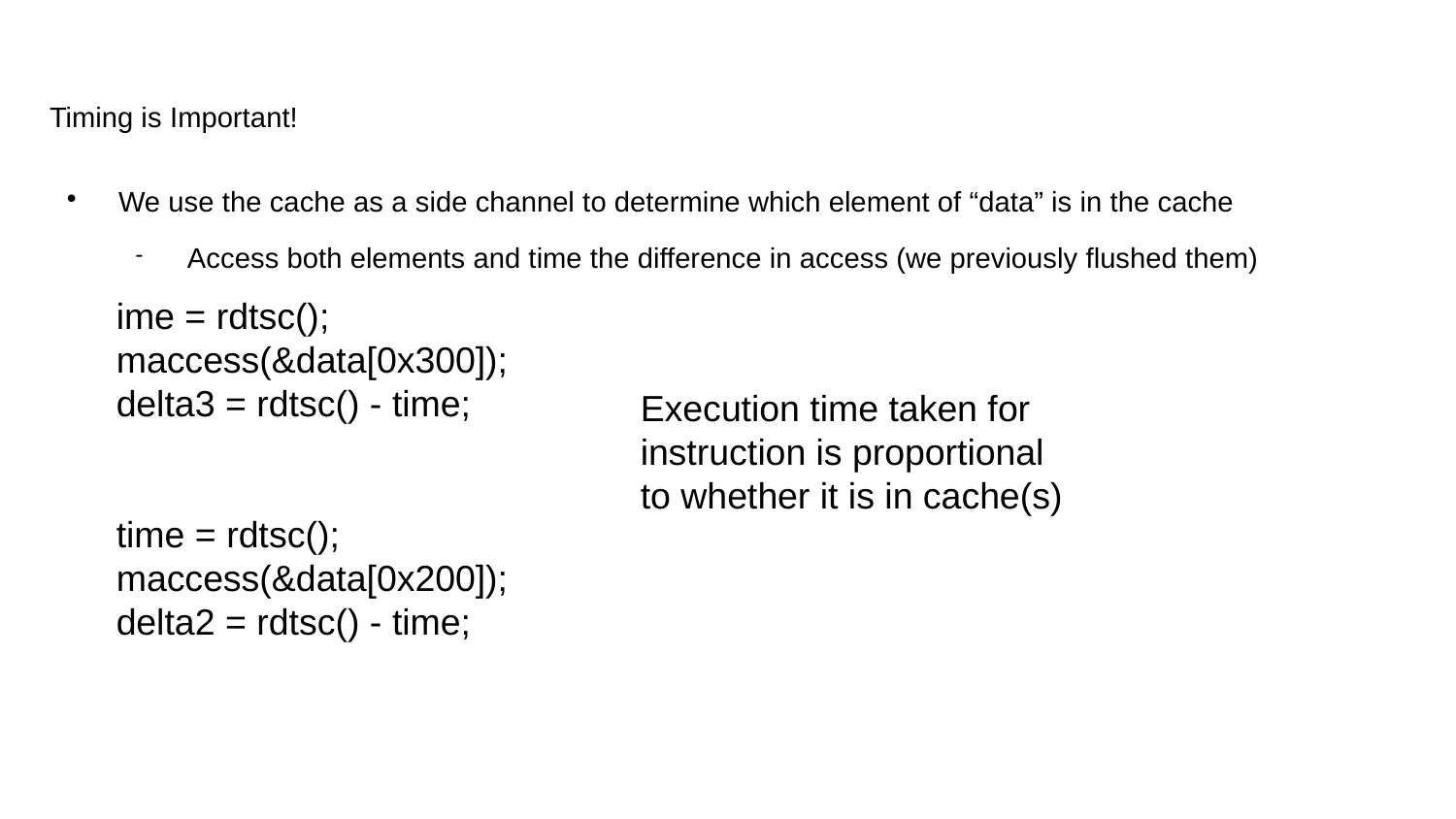

Timing is Important!
We use the cache as a side channel to determine which element of “data” is in the cache
Access both elements and time the difference in access (we previously flushed them)

ime = rdtsc();
maccess(&data[0x300]);
delta3 = rdtsc() - time;

time = rdtsc();
maccess(&data[0x200]);
delta2 = rdtsc() - time;
Execution time taken for
instruction is proportional
to whether it is in cache(s)